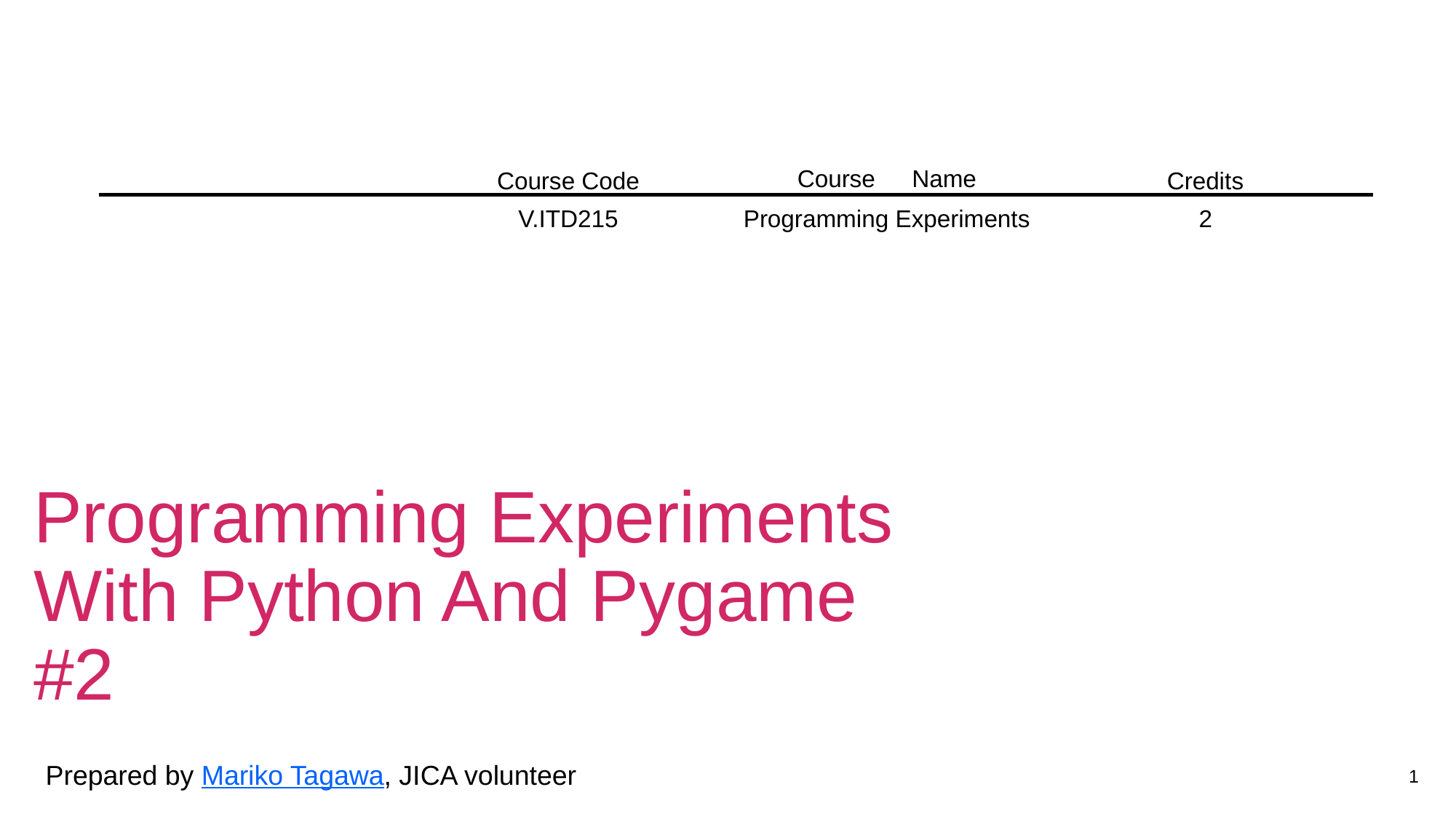

# Programming Experiments With Python And Pygame　#2
|  | Course Code | Course　Name | Credits |
| --- | --- | --- | --- |
|  | V.ITD215 | Programming Experiments | 2 |
Prepared by Mariko Tagawa, JICA volunteer
1